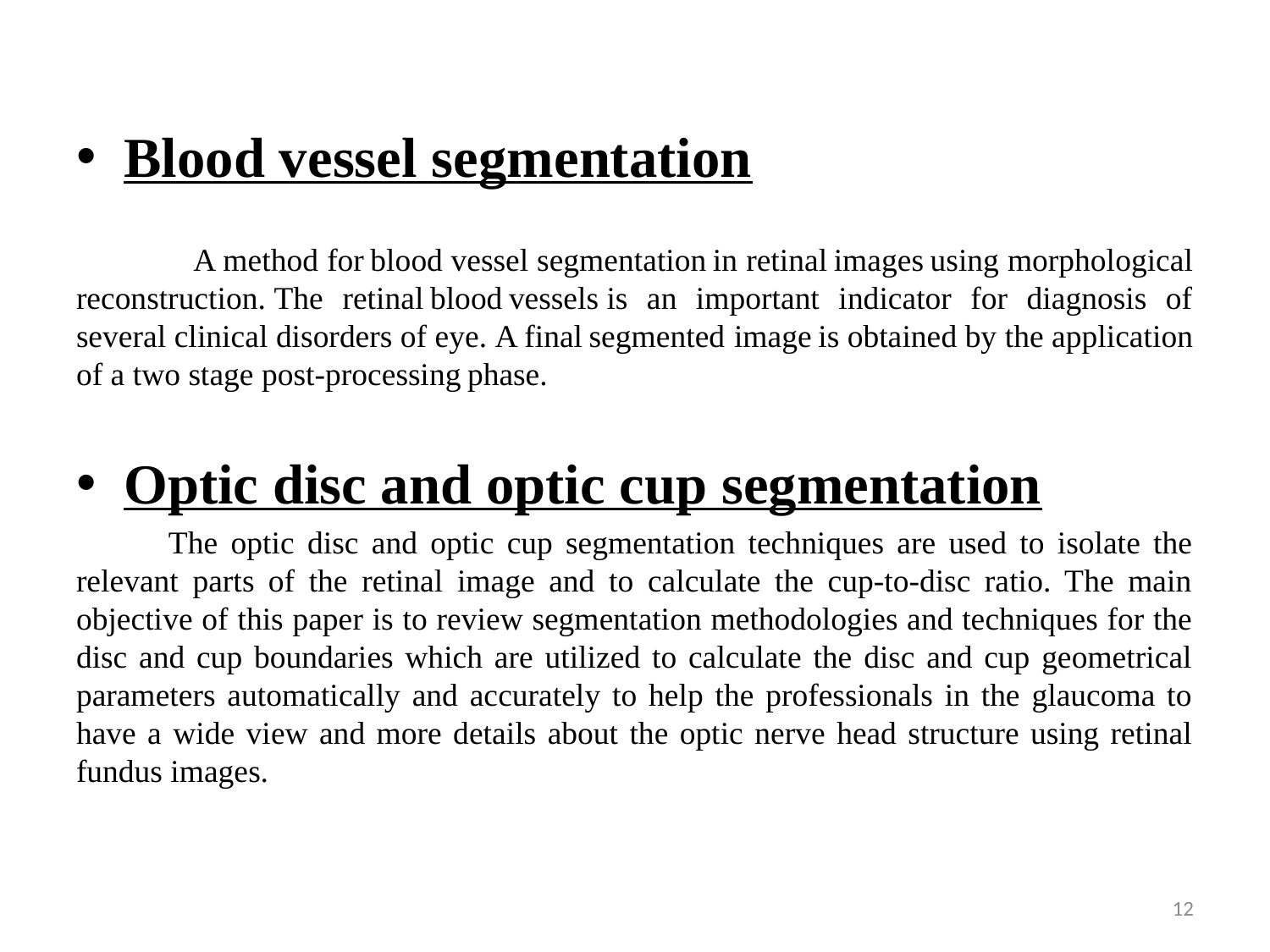

Blood vessel segmentation

              A method for blood vessel segmentation in retinal images using morphological reconstruction. The retinal blood vessels is an important indicator for diagnosis of several clinical disorders of eye. A final segmented image is obtained by the application of a two stage post-processing phase.

Optic disc and optic cup segmentation
         The optic disc and optic cup segmentation techniques are used to isolate the relevant parts of the retinal image and to calculate the cup-to-disc ratio. The main objective of this paper is to review segmentation methodologies and techniques for the disc and cup boundaries which are utilized to calculate the disc and cup geometrical parameters automatically and accurately to help the professionals in the glaucoma to have a wide view and more details about the optic nerve head structure using retinal fundus images.
12